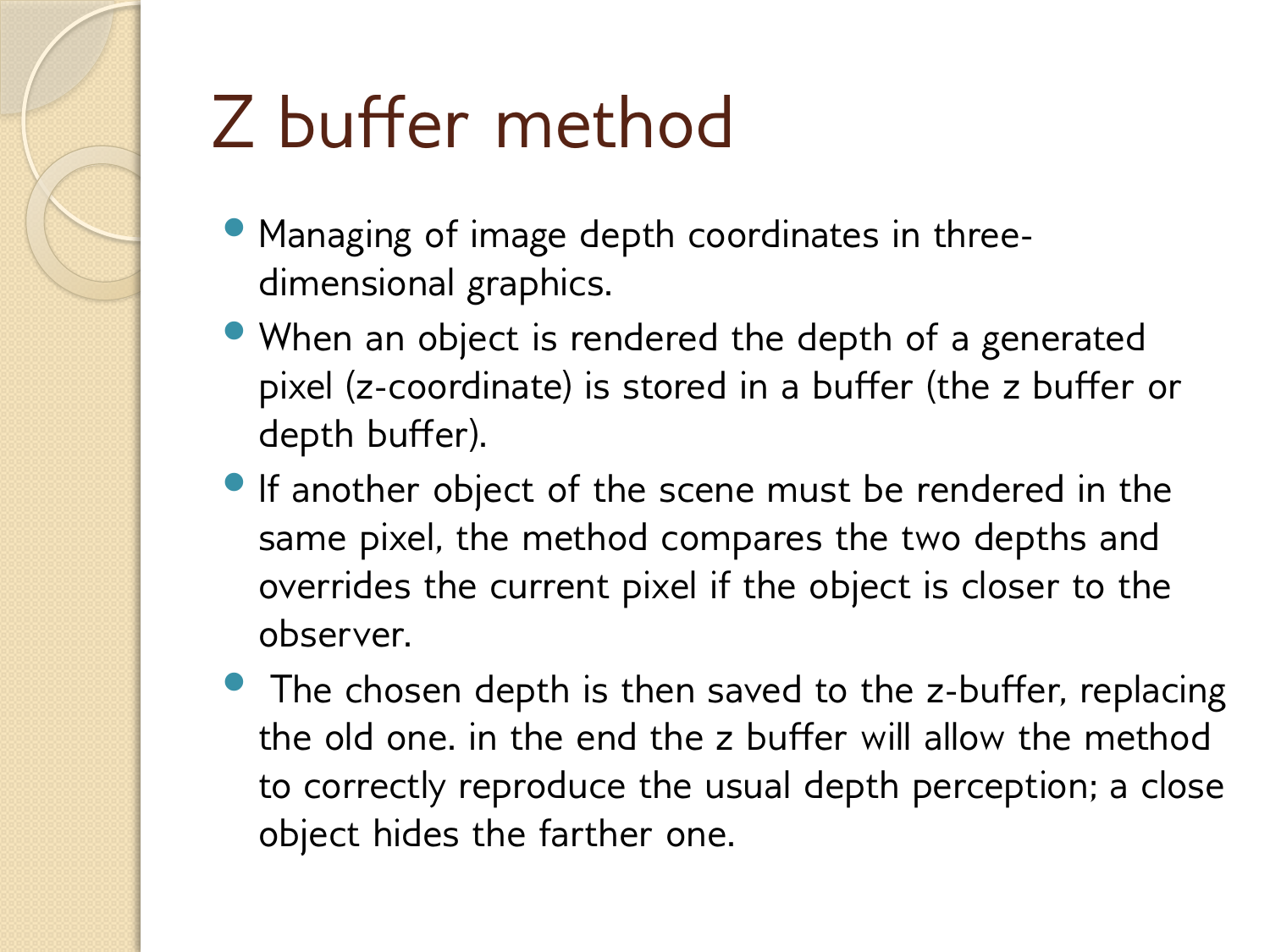

# Z buffer method
Managing of image depth coordinates in three-dimensional graphics.
When an object is rendered the depth of a generated pixel (z-coordinate) is stored in a buffer (the z buffer or depth buffer).
If another object of the scene must be rendered in the same pixel, the method compares the two depths and overrides the current pixel if the object is closer to the observer.
 The chosen depth is then saved to the z-buffer, replacing the old one. in the end the z buffer will allow the method to correctly reproduce the usual depth perception; a close object hides the farther one.